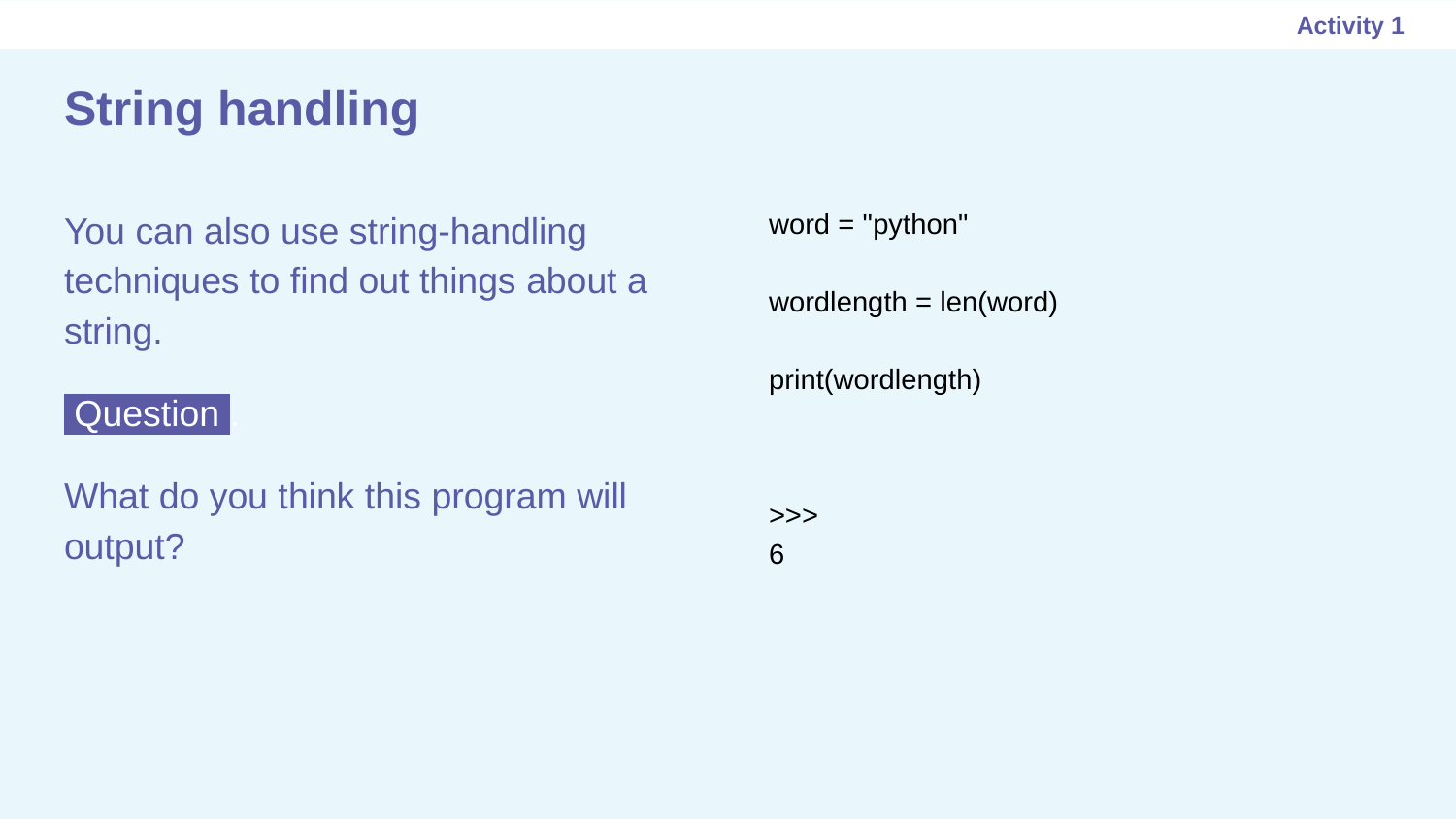

Activity 1
# String handling
word = "python"

wordlength = len(word)

print(wordlength)

You can also use string-handling techniques to find out things about a string.
 Question .
What do you think this program will output?
>>>
6